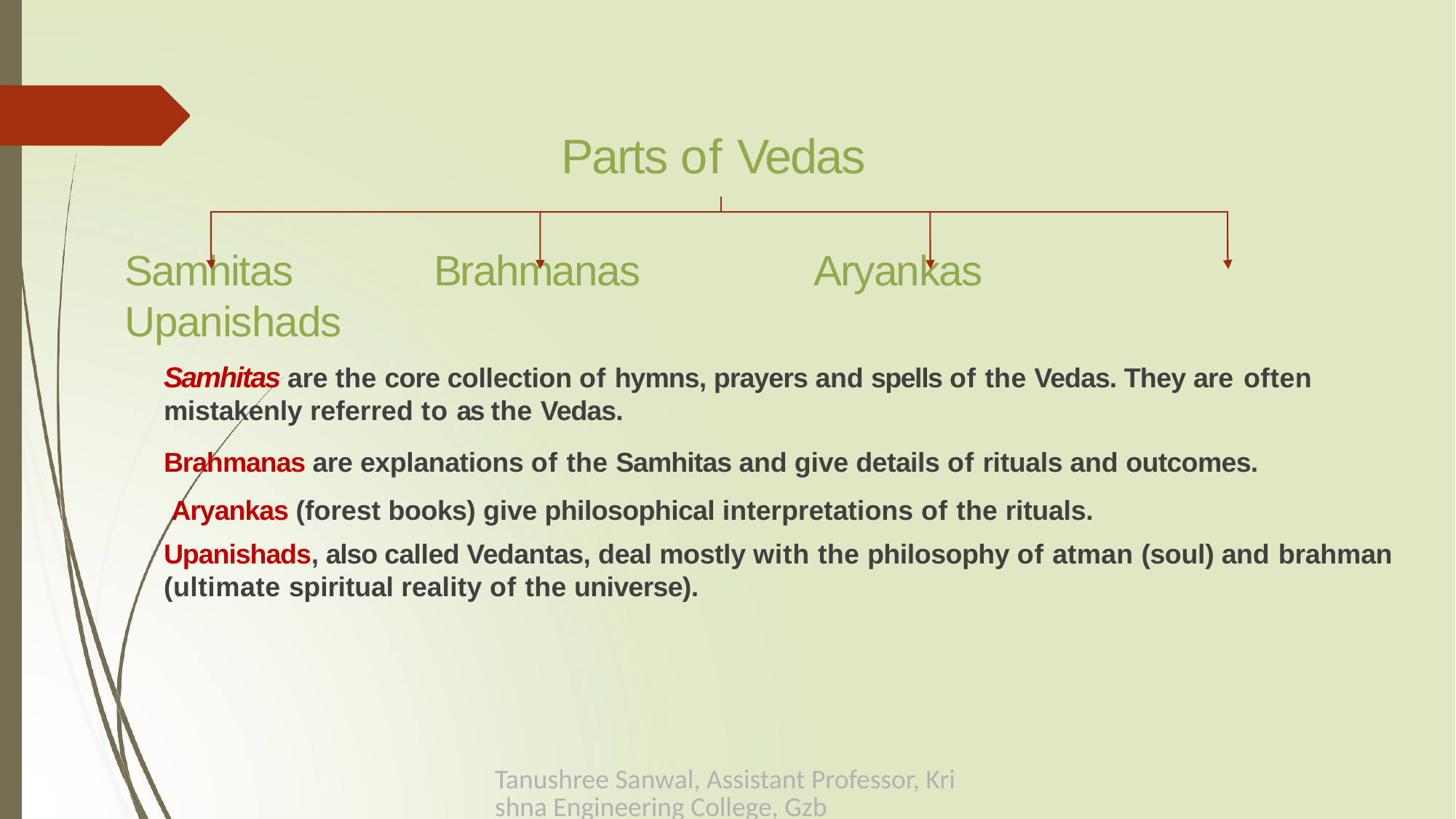

# Parts of Vedas

Samhitas	Brahmanas	Aryankas	Upanishads
Samhitas are the core collection of hymns, prayers and spells of the Vedas. They are often
mistakenly referred to as the Vedas.
Brahmanas are explanations of the Samhitas and give details of rituals and outcomes.  Aryankas (forest books) give philosophical interpretations of the rituals.
Upanishads, also called Vedantas, deal mostly with the philosophy of atman (soul) and brahman
(ultimate spiritual reality of the universe).
Tanushree Sanwal, Assistant Professor, Krishna Engineering College, Gzb